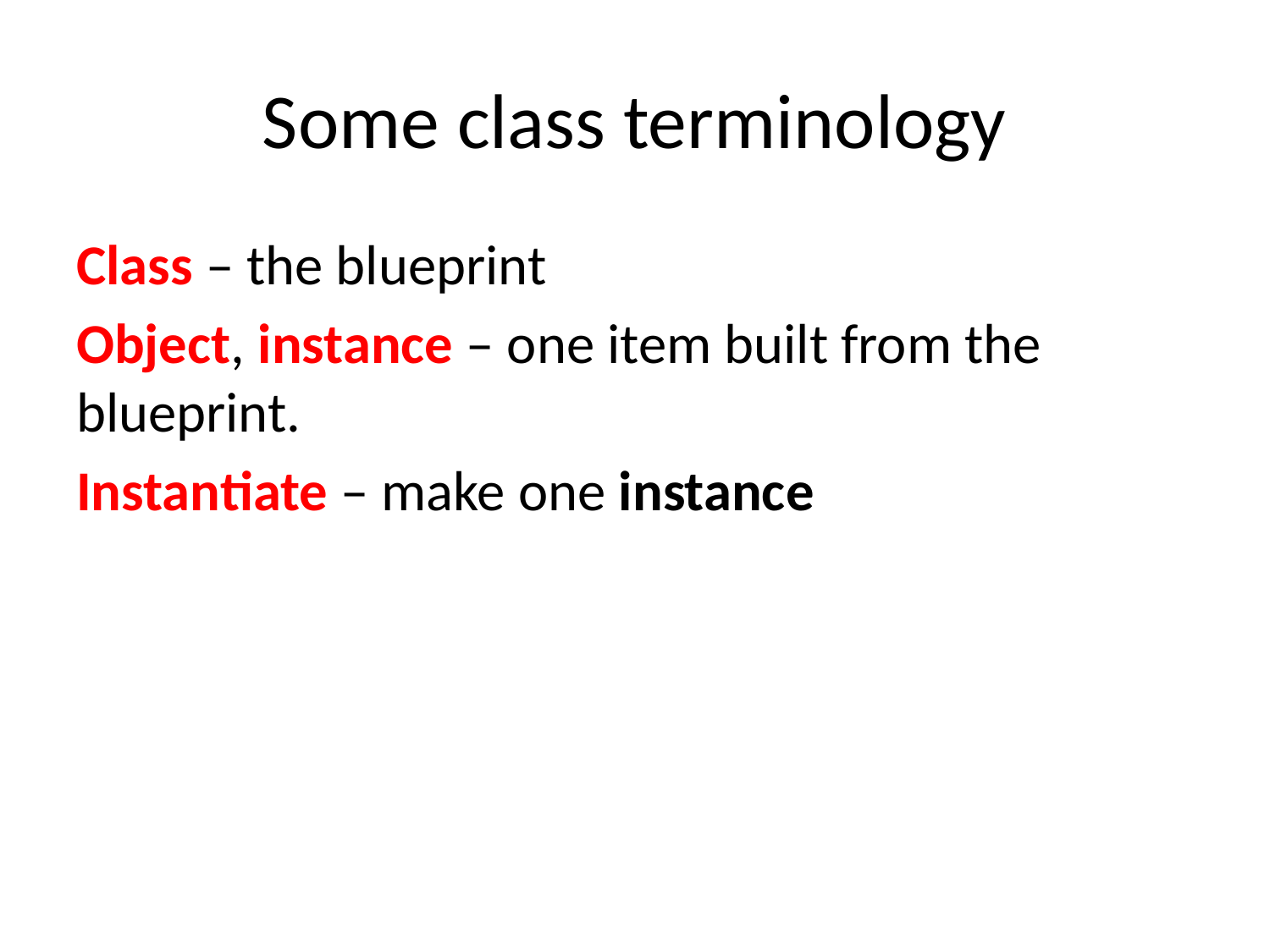

# Some class terminology
Class – the blueprint
Object, instance – one item built from the blueprint.
Instantiate – make one instance